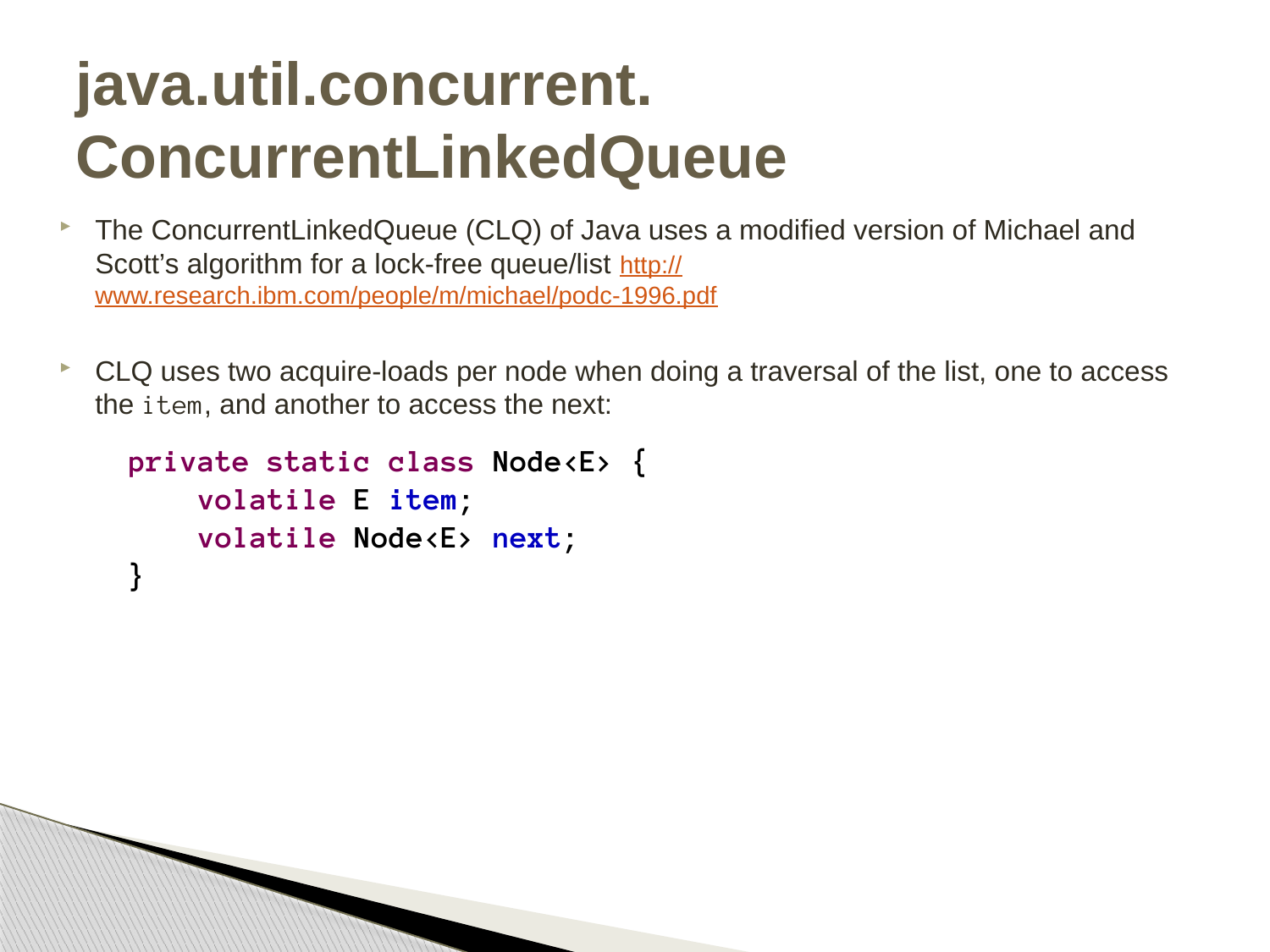

# java.util.concurrent. ConcurrentLinkedQueue
The ConcurrentLinkedQueue (CLQ) of Java uses a modified version of Michael and Scott’s algorithm for a lock-free queue/list http://www.research.ibm.com/people/m/michael/podc-1996.pdf

CLQ uses two acquire-loads per node when doing a traversal of the list, one to access the item, and another to access the next:

private static class Node<E> {
    volatile E item;
    volatile Node<E> next;
}